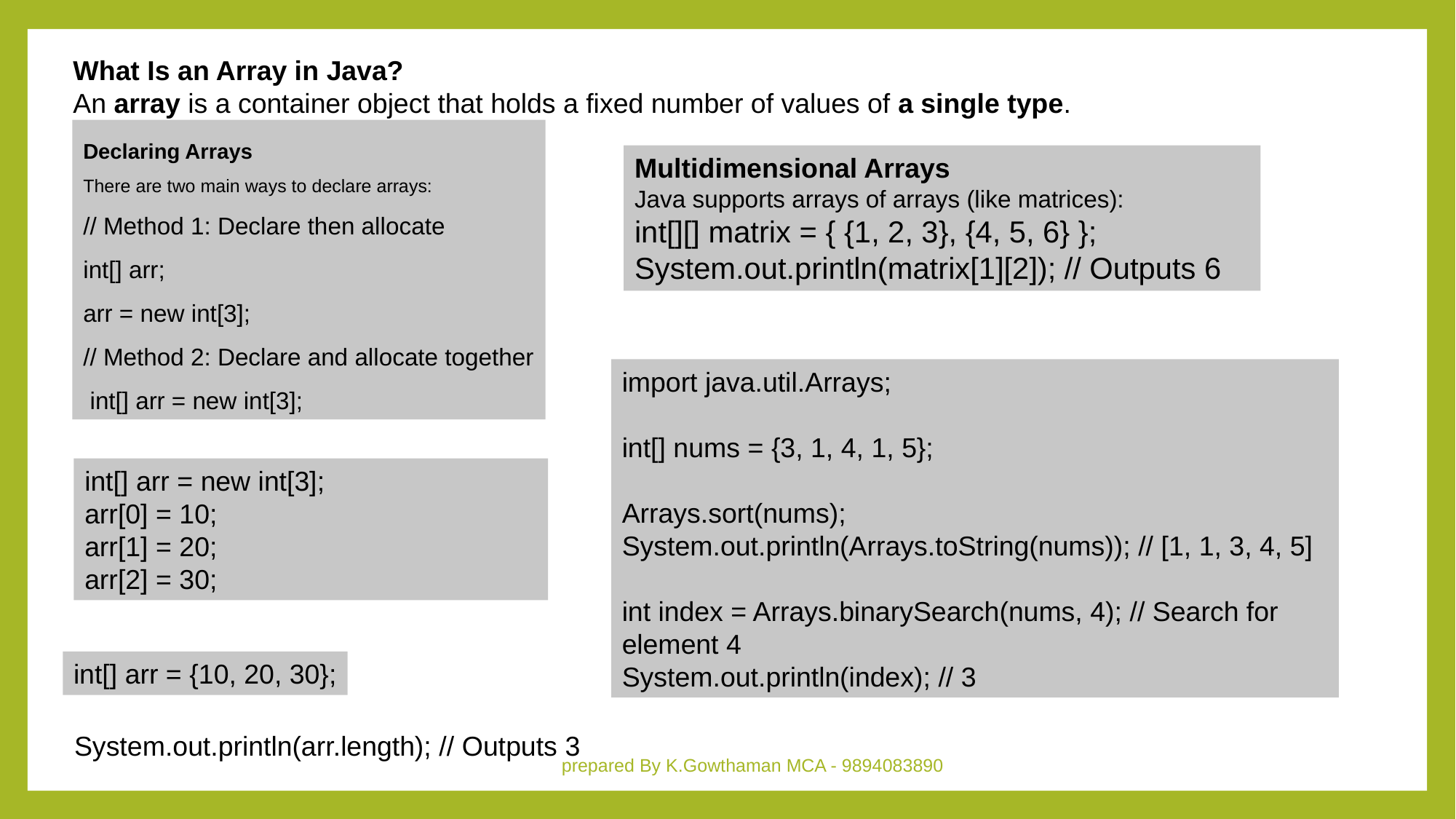

What Is an Array in Java?
An array is a container object that holds a fixed number of values of a single type.
Declaring Arrays
There are two main ways to declare arrays:
// Method 1: Declare then allocate
int[] arr;
arr = new int[3];
// Method 2: Declare and allocate together
 int[] arr = new int[3];
Multidimensional Arrays
Java supports arrays of arrays (like matrices):
int[][] matrix = { {1, 2, 3}, {4, 5, 6} }; System.out.println(matrix[1][2]); // Outputs 6
import java.util.Arrays;

int[] nums = {3, 1, 4, 1, 5};

Arrays.sort(nums);
System.out.println(Arrays.toString(nums)); // [1, 1, 3, 4, 5]

int index = Arrays.binarySearch(nums, 4); // Search for element 4
System.out.println(index); // 3
int[] arr = new int[3];
arr[0] = 10;
arr[1] = 20;
arr[2] = 30;
int[] arr = {10, 20, 30};
System.out.println(arr.length); // Outputs 3
prepared By K.Gowthaman MCA - 9894083890